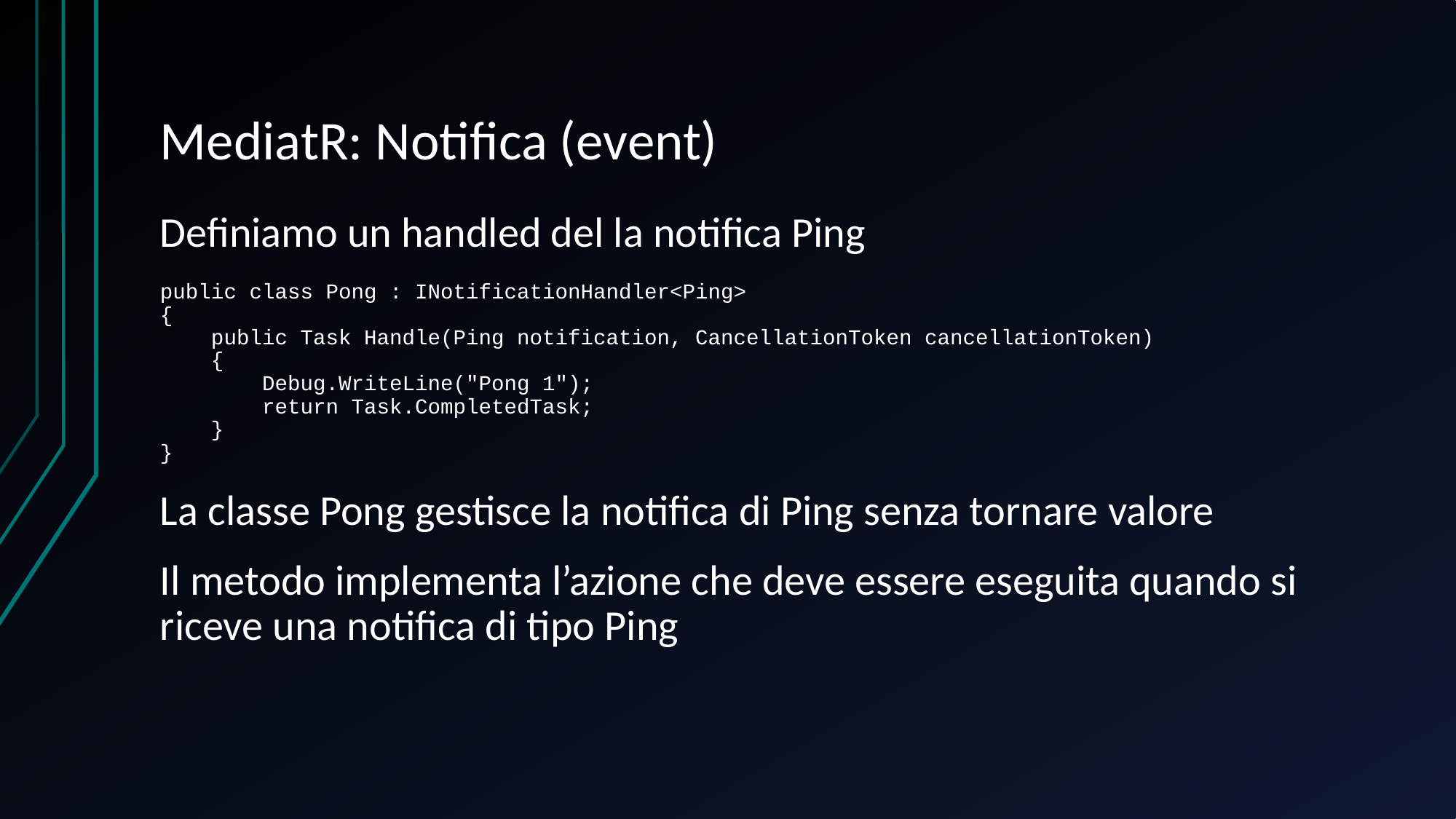

# MediatR: Notifica (event)
Definiamo un handled del la notifica Ping
public class Pong : INotificationHandler<Ping>
{
    public Task Handle(Ping notification, CancellationToken cancellationToken)
    {
        Debug.WriteLine("Pong 1");
        return Task.CompletedTask;
    }
}
La classe Pong gestisce la notifica di Ping senza tornare valore
Il metodo implementa l’azione che deve essere eseguita quando si riceve una notifica di tipo Ping